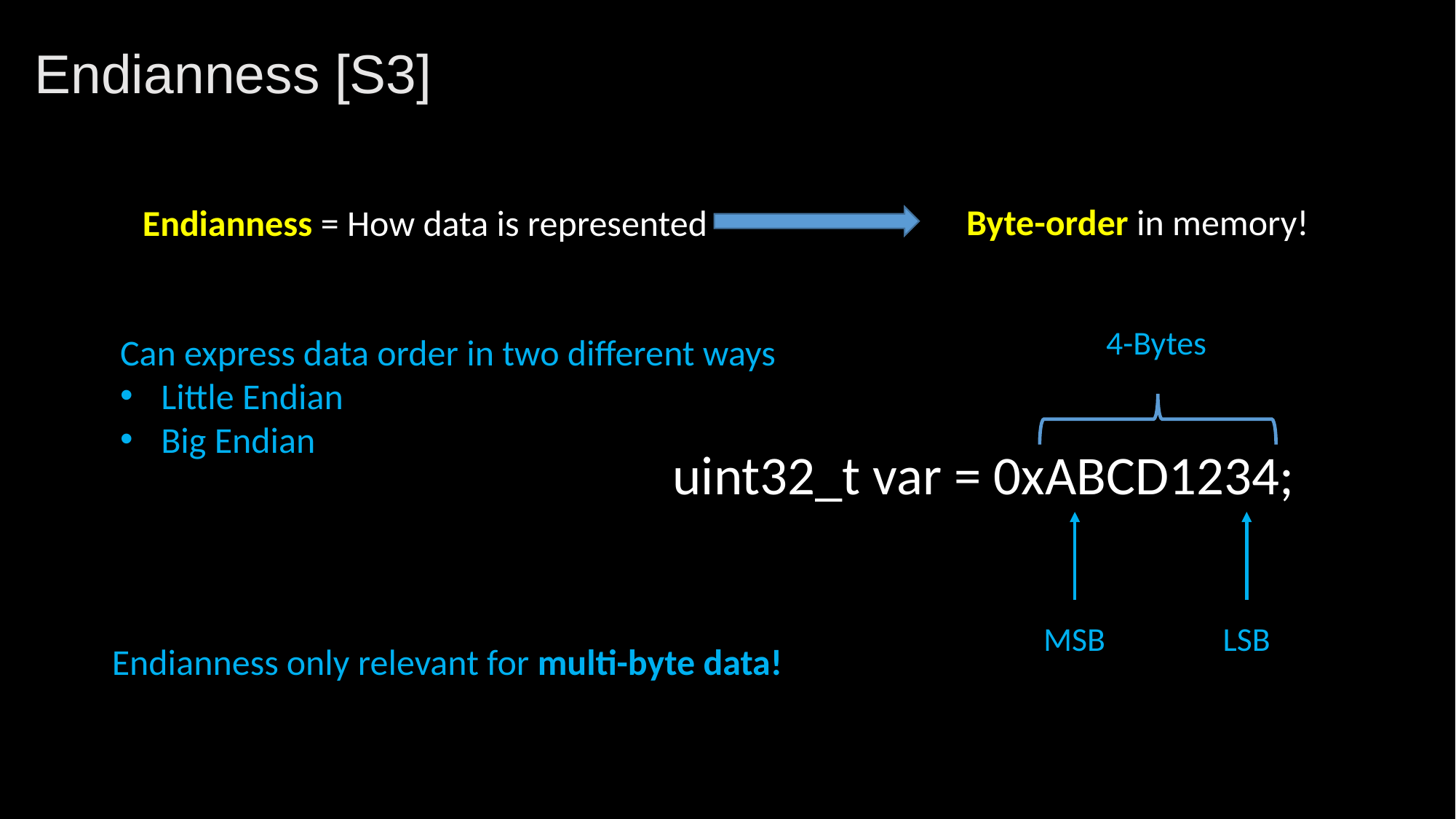

# Endianness [S3]
Byte-order in memory!
Endianness = How data is represented

4-Bytes
Can express data order in two different ways
Little Endian
Big Endian

uint32_t var = 0xABCD1234;
MSB
LSB
Endianness only relevant for multi-byte data!